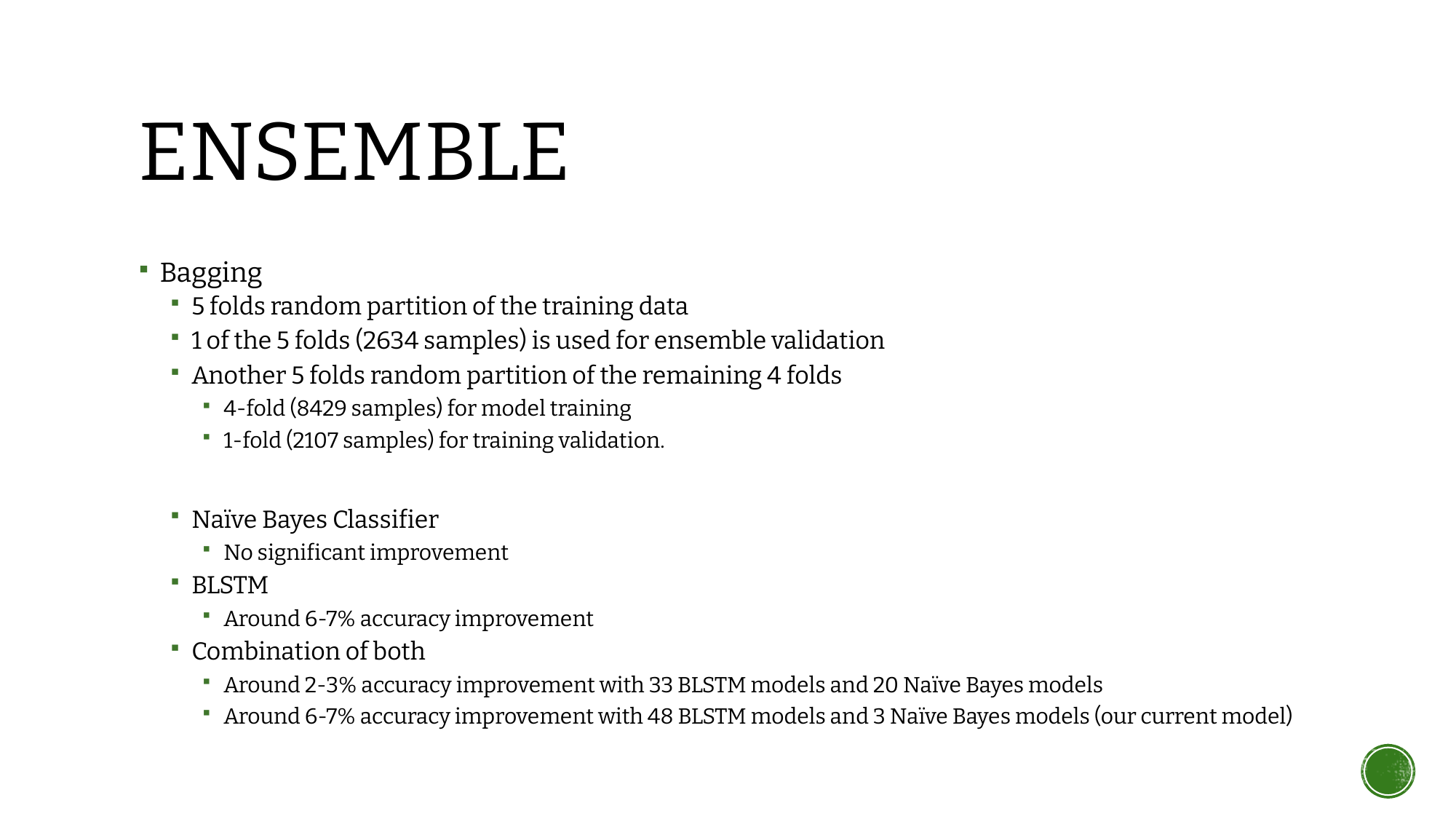

# Ensemble
Bagging
5 folds random partition of the training data
1 of the 5 folds (2634 samples) is used for ensemble validation
Another 5 folds random partition of the remaining 4 folds
4-fold (8429 samples) for model training
1-fold (2107 samples) for training validation.

Naïve Bayes Classifier
No significant improvement
BLSTM
Around 6-7% accuracy improvement
Combination of both
Around 2-3% accuracy improvement with 33 BLSTM models and 20 Naïve Bayes models
Around 6-7% accuracy improvement with 48 BLSTM models and 3 Naïve Bayes models (our current model)